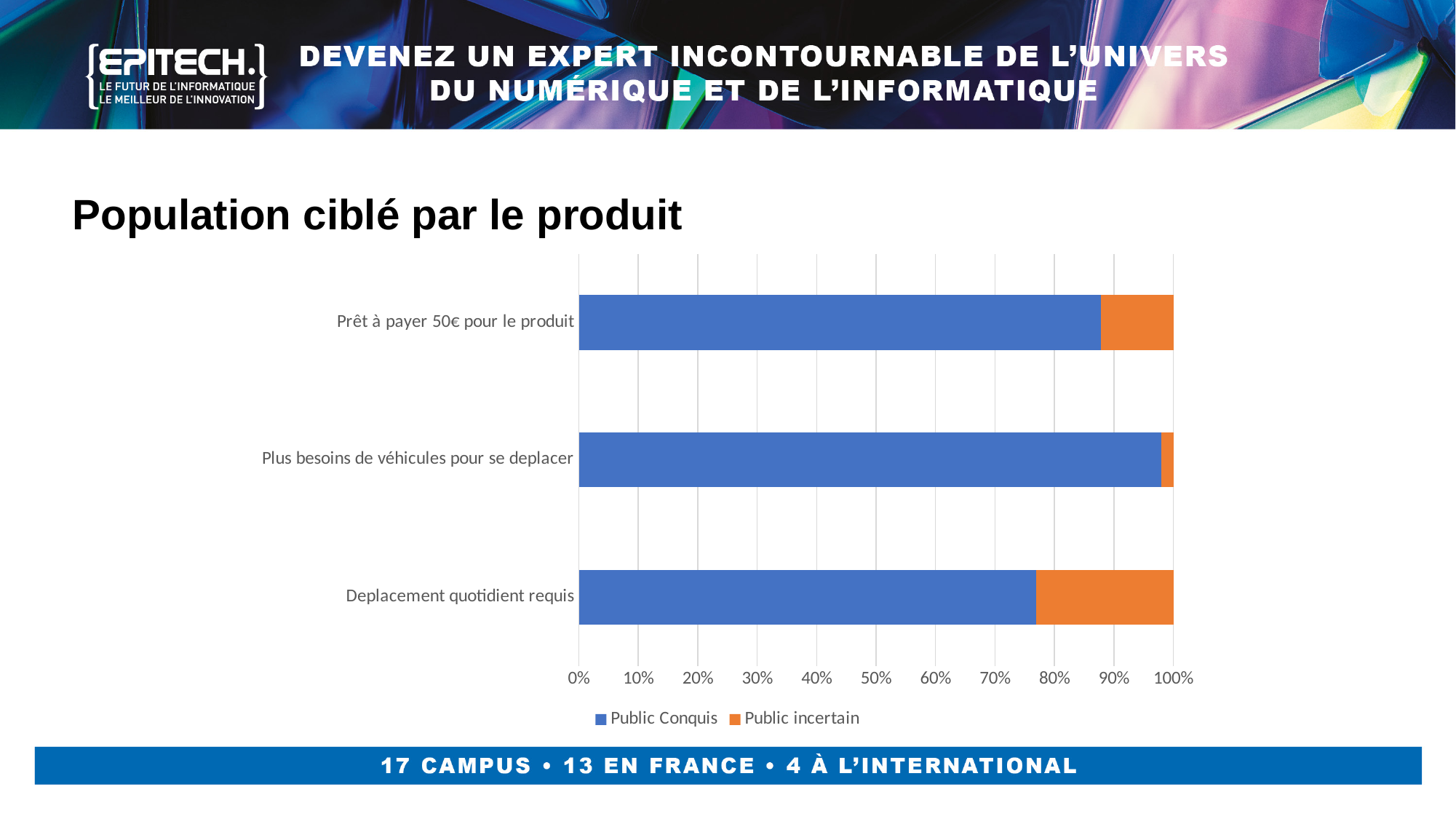

Population ciblé par le produit

### Chart

| Category | Public Conquis | Public incertain |
|---|---|---|
| Deplacement quotidient requis | 5.0 | 1.5 |
| Plus besoins de véhicules pour se deplacer | 4.8 | 0.1 |
| Prêt à payer 50€ pour le produit | 3.6 | 0.5 |